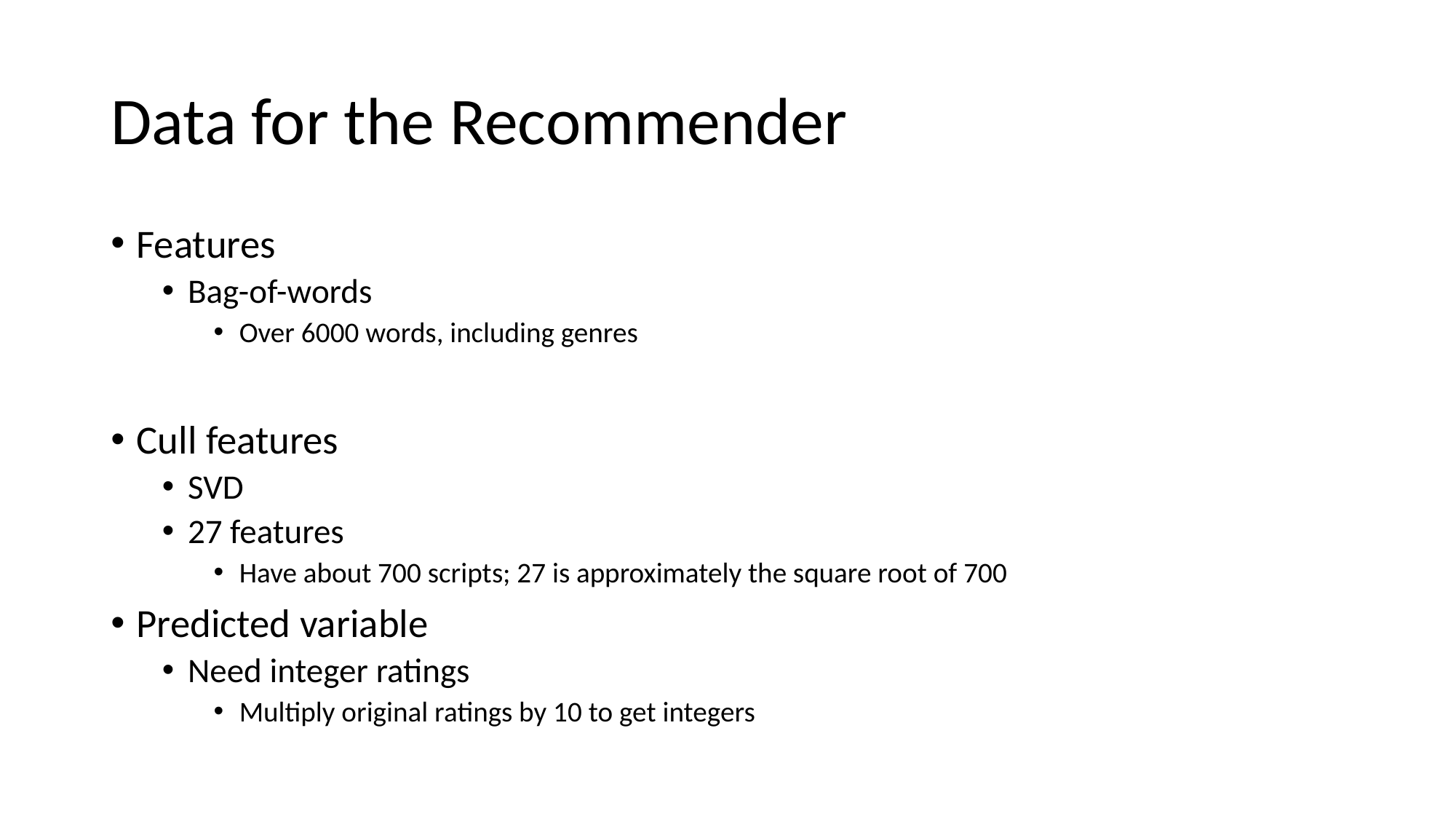

# Data for the Recommender
Features
Bag-of-words
Over 6000 words, including genres

Cull features
SVD
27 features
Have about 700 scripts; 27 is approximately the square root of 700
Predicted variable
Need integer ratings
Multiply original ratings by 10 to get integers